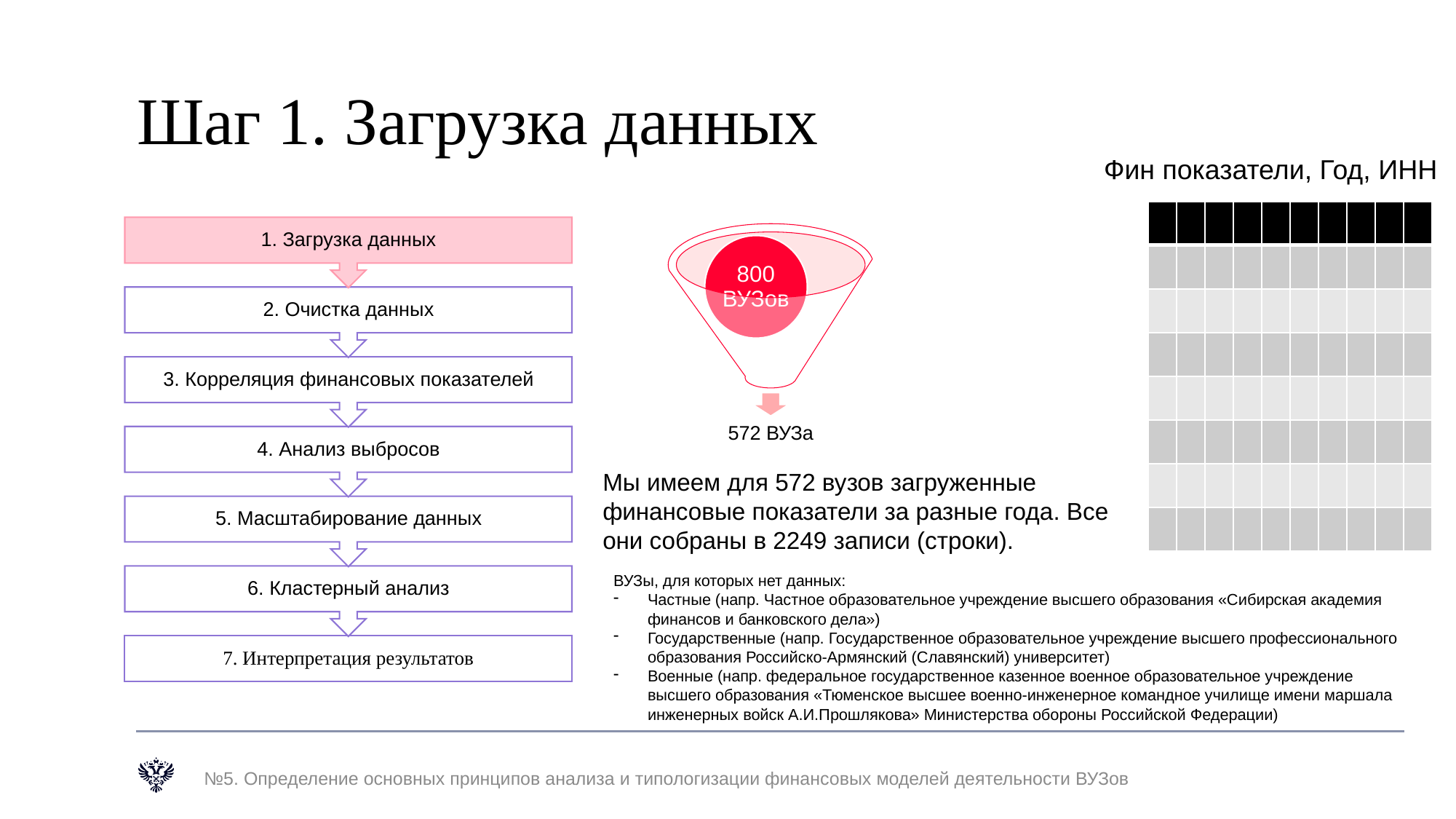

# Шаг 1. Загрузка данных
Фин показатели, Год, ИНН
572 ВУЗа
800 ВУЗов
|  |  |  |  |  |  |  |  |  |  |
| --- | --- | --- | --- | --- | --- | --- | --- | --- | --- |
|  |  |  |  |  |  |  |  |  |  |
|  |  |  |  |  |  |  |  |  |  |
|  |  |  |  |  |  |  |  |  |  |
|  |  |  |  |  |  |  |  |  |  |
|  |  |  |  |  |  |  |  |  |  |
|  |  |  |  |  |  |  |  |  |  |
|  |  |  |  |  |  |  |  |  |  |
7. Интерпретация результатов
6. Кластерный анализ
5. Масштабирование данных
4. Анализ выбросов
3. Корреляция финансовых показателей
2. Очистка данных
1. Загрузка данных
Мы имеем для 572 вузов загруженные финансовые показатели за разные года. Все они собраны в 2249 записи (строки).
ВУЗы, для которых нет данных:
Частные (напр. Частное образовательное учреждение высшего образования «Сибирская академия финансов и банковского дела»)
Государственные (напр. Государственное образовательное учреждение высшего профессионального образования Российско-Армянский (Славянский) университет)
Военные (напр. федеральное государственное казенное военное образовательное учреждение высшего образования «Тюменское высшее военно-инженерное командное училище имени маршала инженерных войск А.И.Прошлякова» Министерства обороны Российской Федерации)

№5. Определение основных принципов анализа и типологизации финансовых моделей деятельности ВУЗов